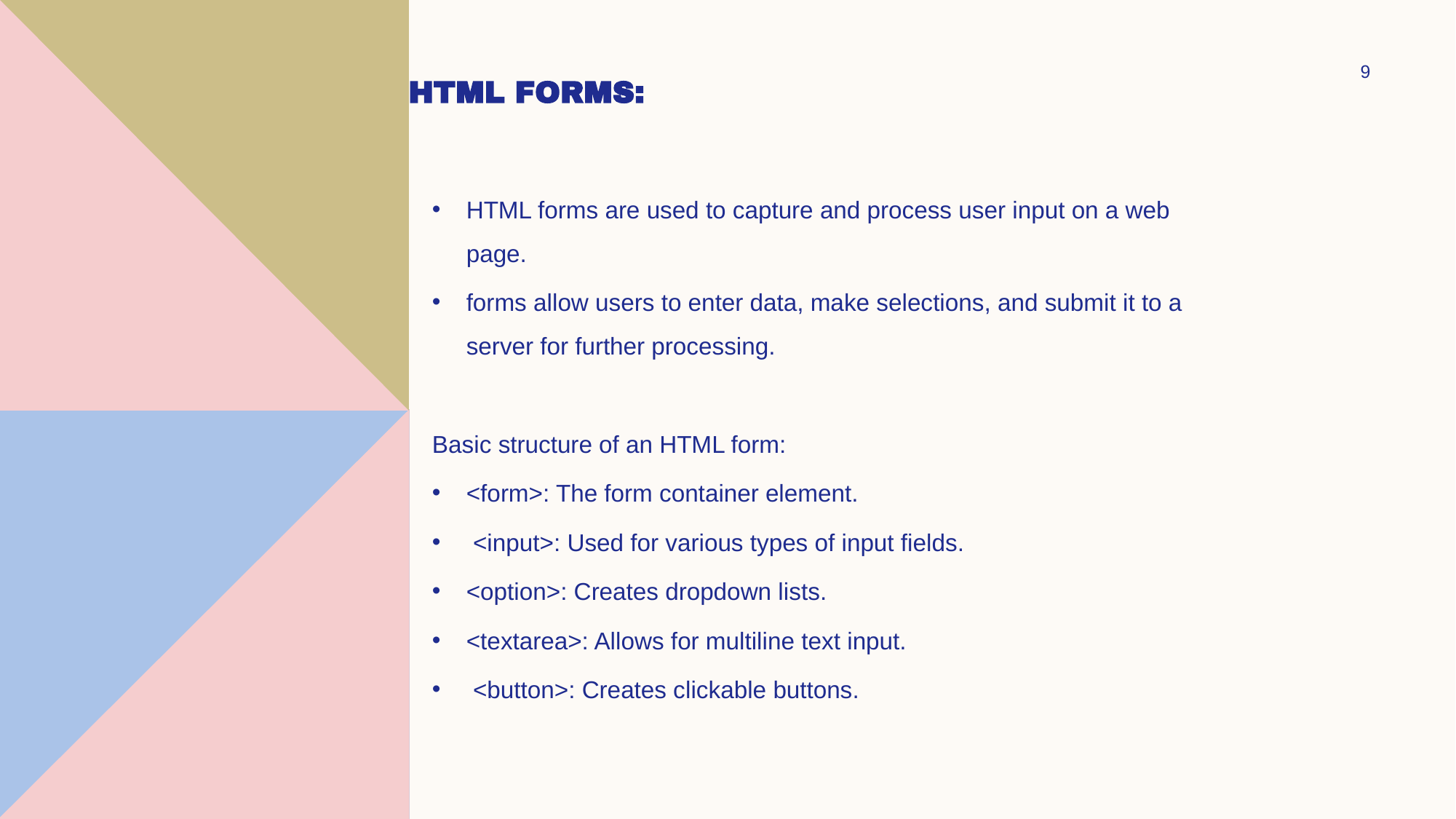

9
# Html forms:
HTML forms are used to capture and process user input on a web page.
forms allow users to enter data, make selections, and submit it to a server for further processing.

Basic structure of an HTML form:
<form>: The form container element.
 <input>: Used for various types of input fields.
<option>: Creates dropdown lists.
<textarea>: Allows for multiline text input.
 <button>: Creates clickable buttons.